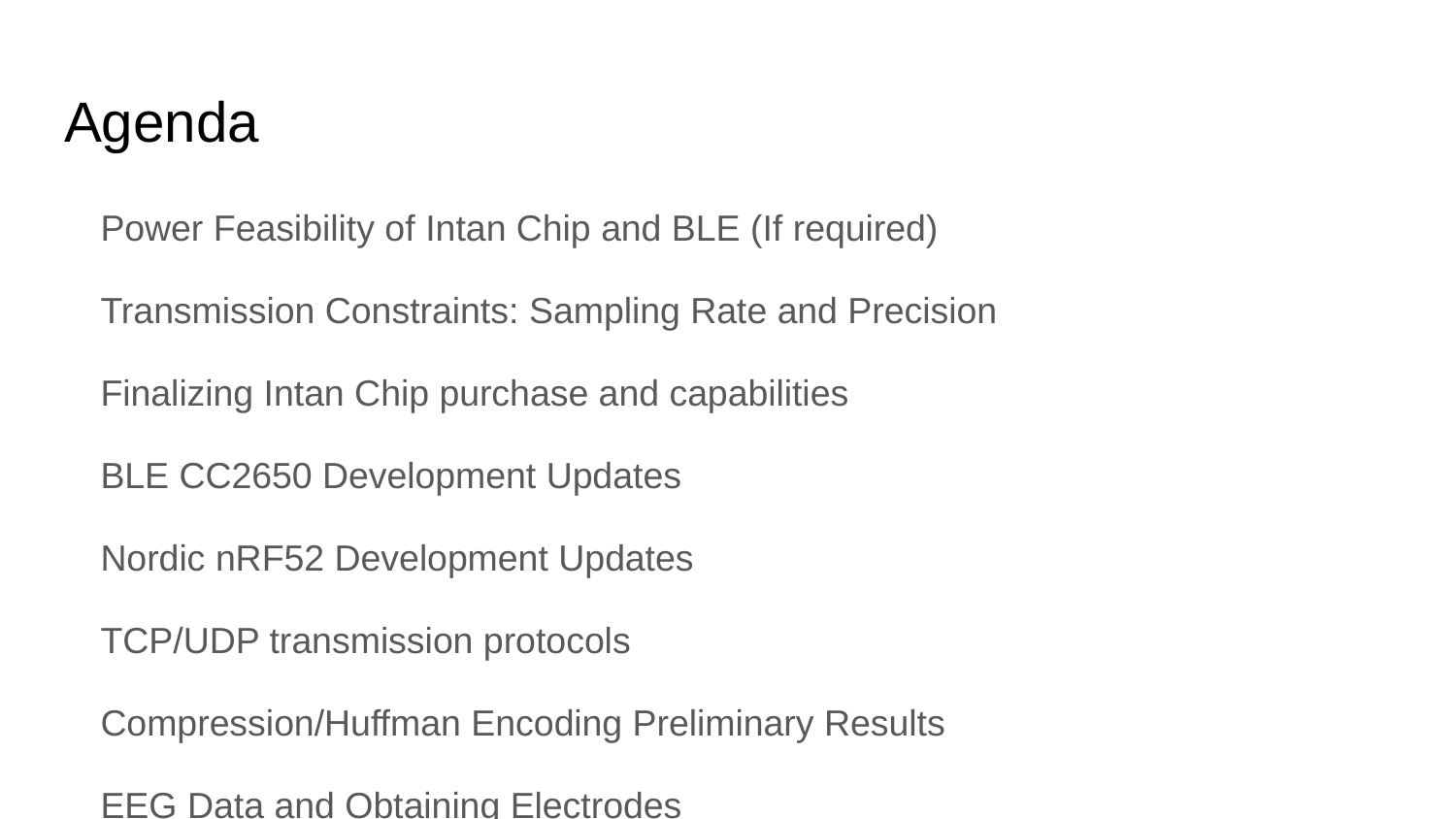

# Agenda
Power Feasibility of Intan Chip and BLE (If required)
Transmission Constraints: Sampling Rate and Precision
Finalizing Intan Chip purchase and capabilities
BLE CC2650 Development Updates
Nordic nRF52 Development Updates
TCP/UDP transmission protocols
Compression/Huffman Encoding Preliminary Results
EEG Data and Obtaining Electrodes